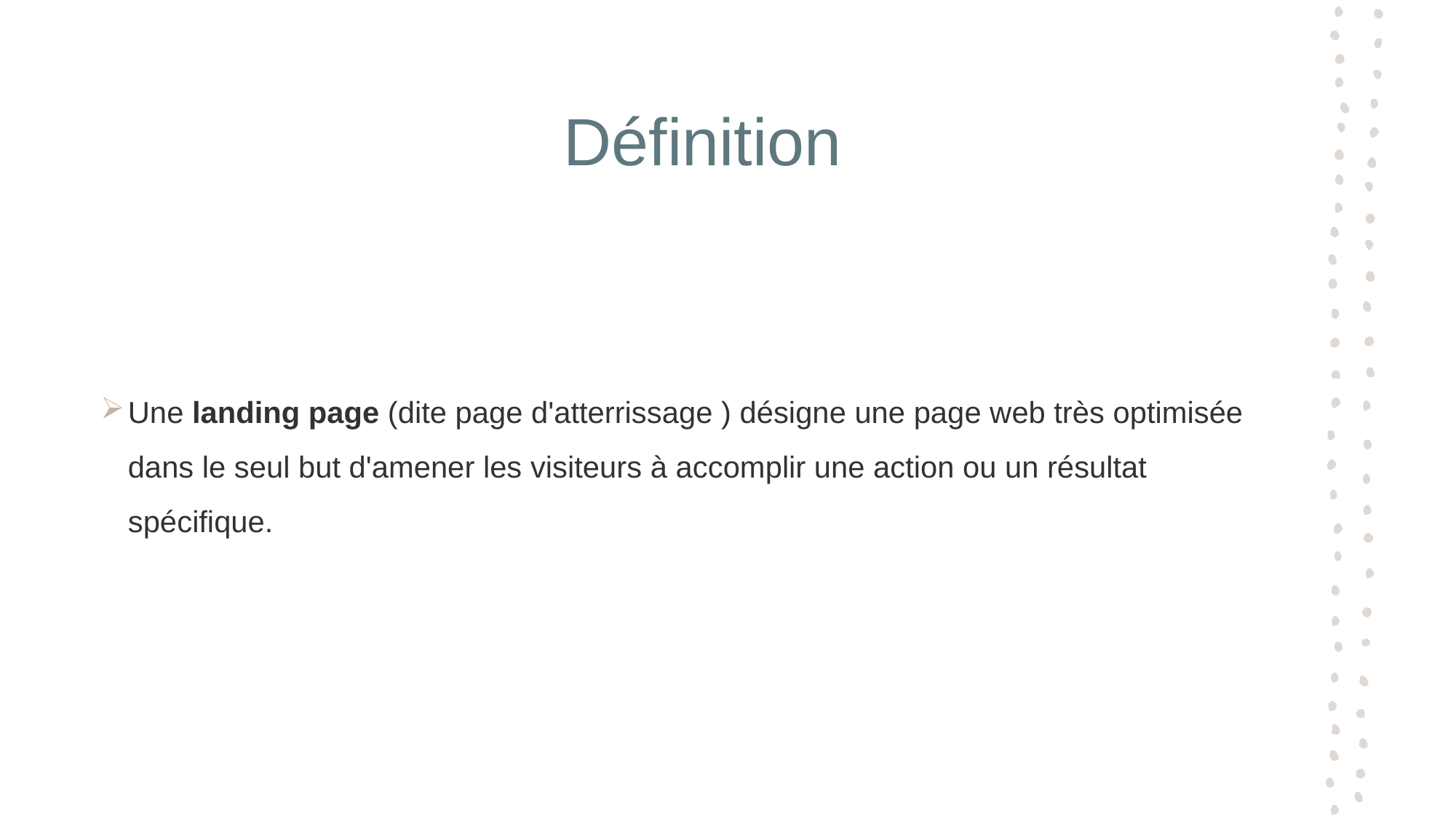

# Définition
Une landing page (dite page d'atterrissage ) désigne une page web très optimisée dans le seul but d'amener les visiteurs à accomplir une action ou un résultat spécifique.